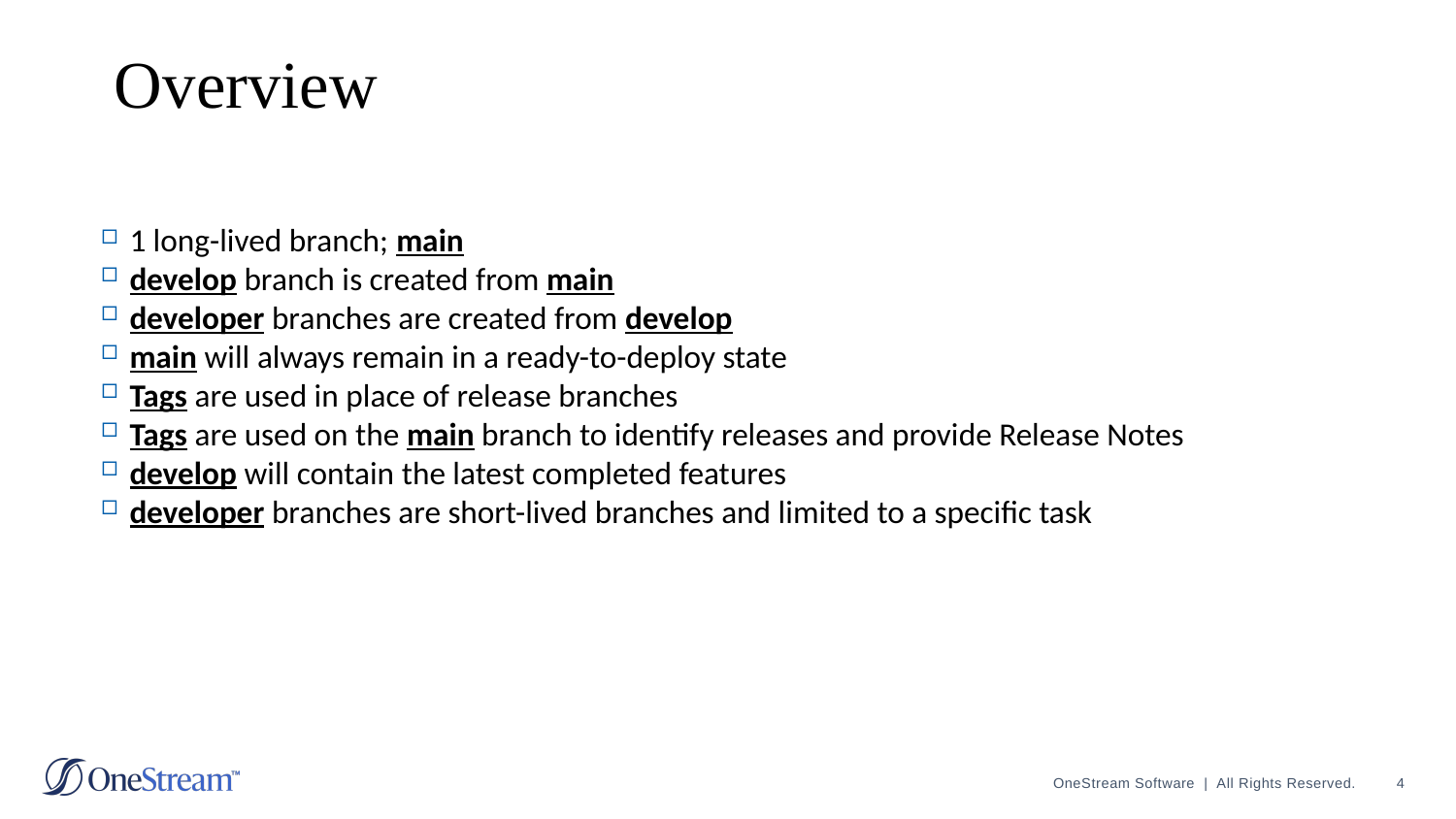

# Overview
1 long-lived branch; main
develop branch is created from main
developer branches are created from develop
main will always remain in a ready-to-deploy state
Tags are used in place of release branches
Tags are used on the main branch to identify releases and provide Release Notes
develop will contain the latest completed features
developer branches are short-lived branches and limited to a specific task